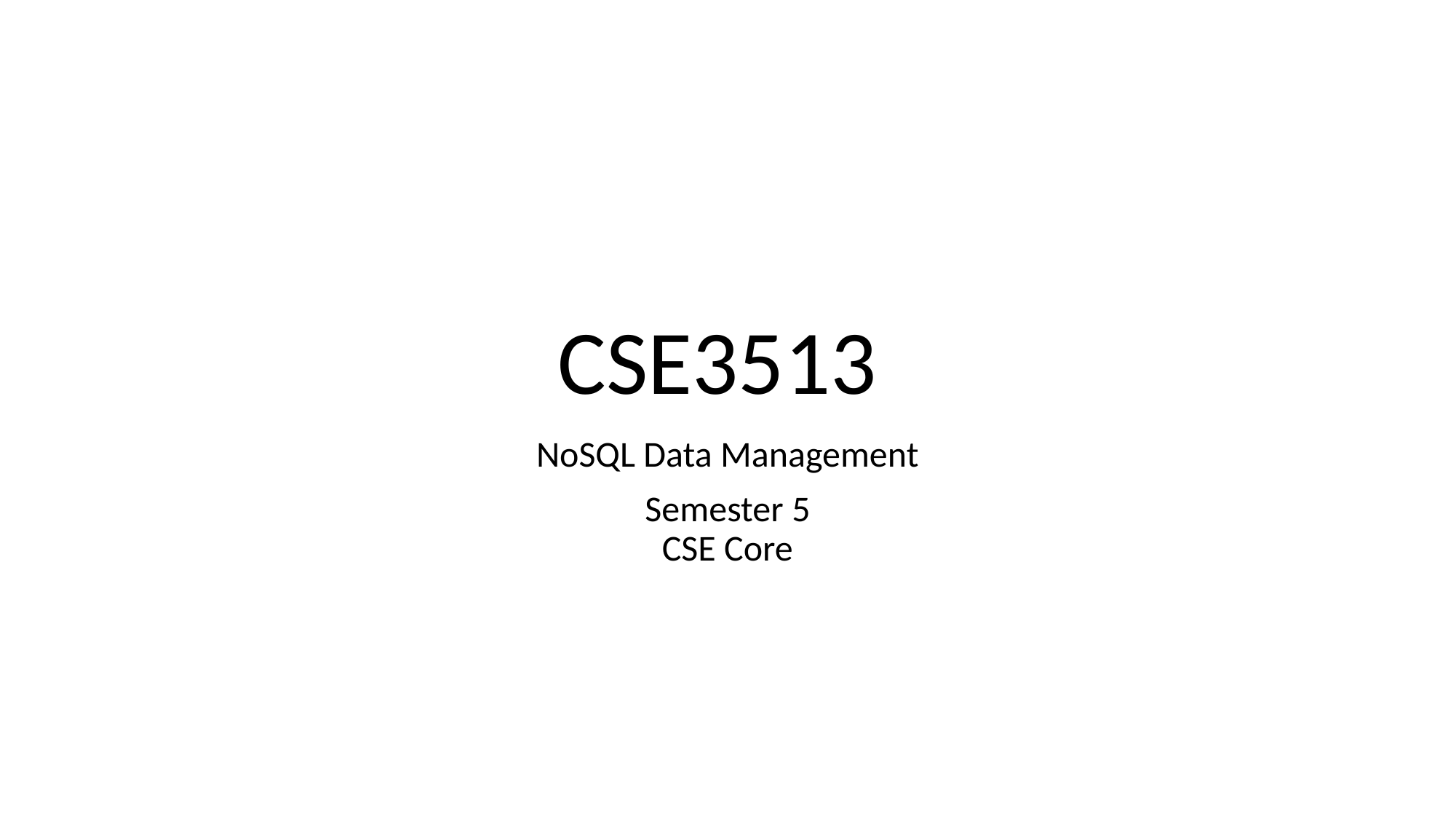

# CSE3513
NoSQL Data Management
Semester 5
CSE Core